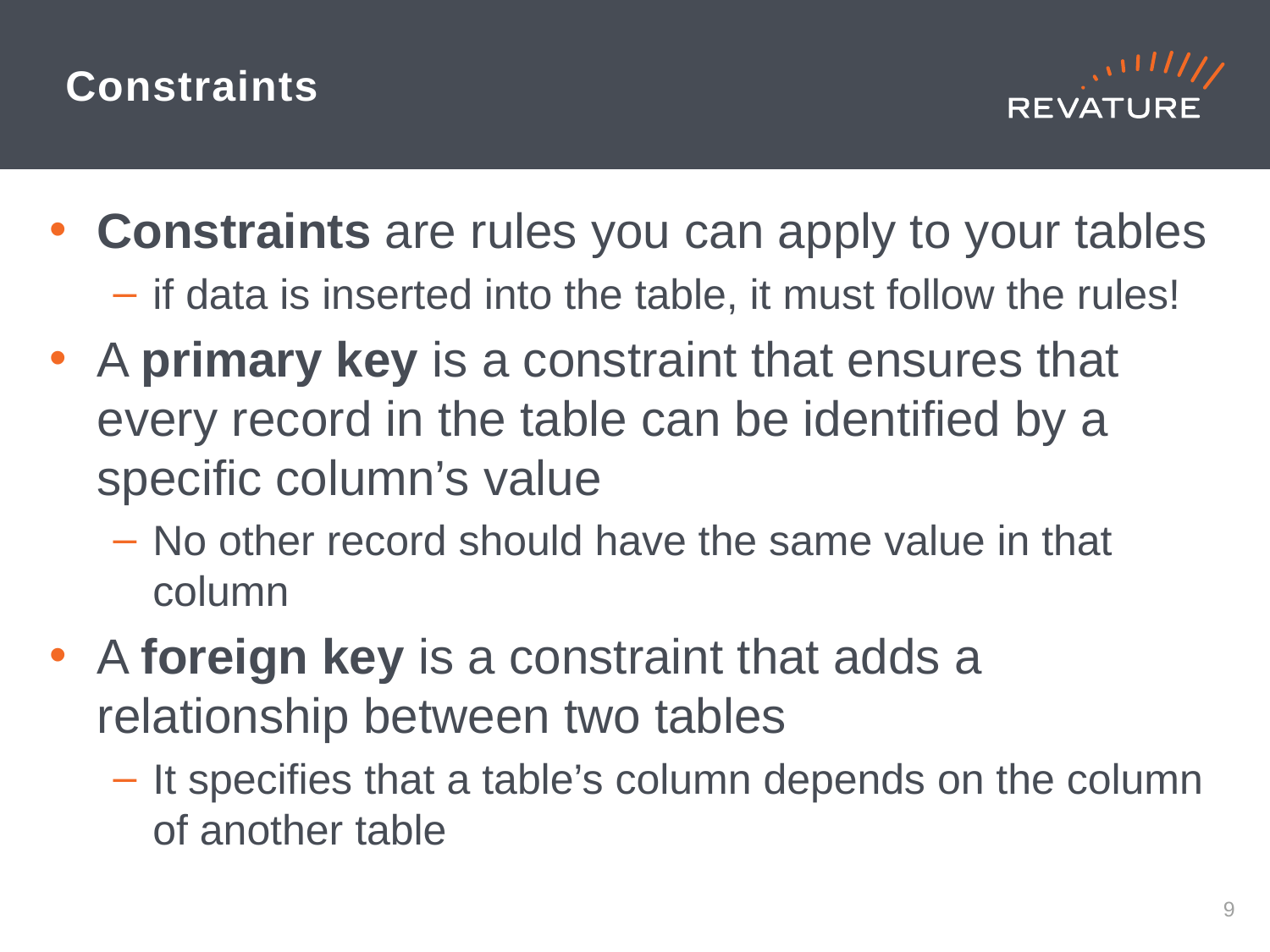

# Constraints
Constraints are rules you can apply to your tables
if data is inserted into the table, it must follow the rules!
A primary key is a constraint that ensures that every record in the table can be identified by a specific column’s value
No other record should have the same value in that column
A foreign key is a constraint that adds a relationship between two tables
It specifies that a table’s column depends on the column of another table
9